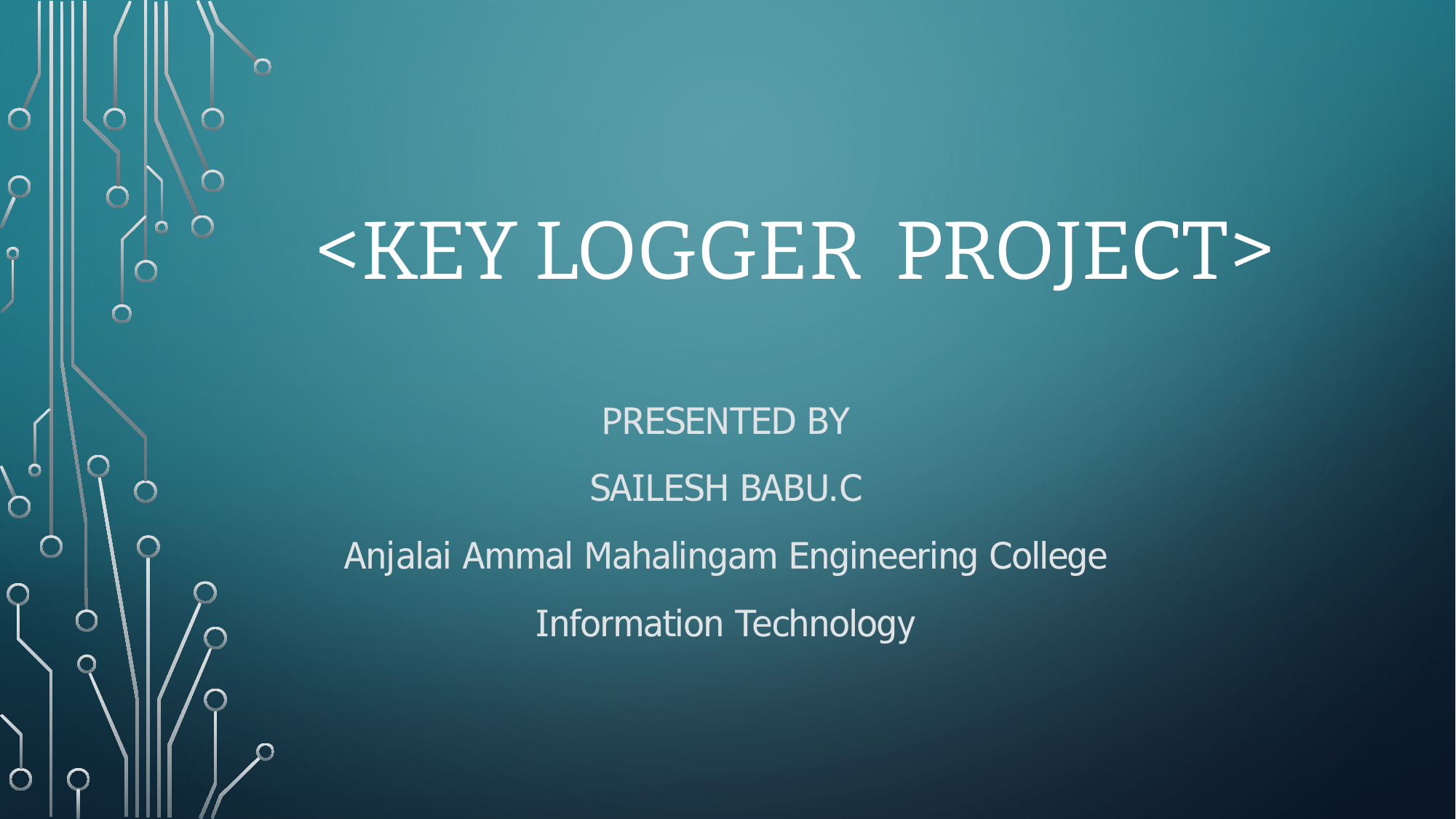

# <KEY LOGGER  project>
Presented by
SAILESH BABU.c
Anjalai Ammal Mahalingam Engineering College
Information Technology